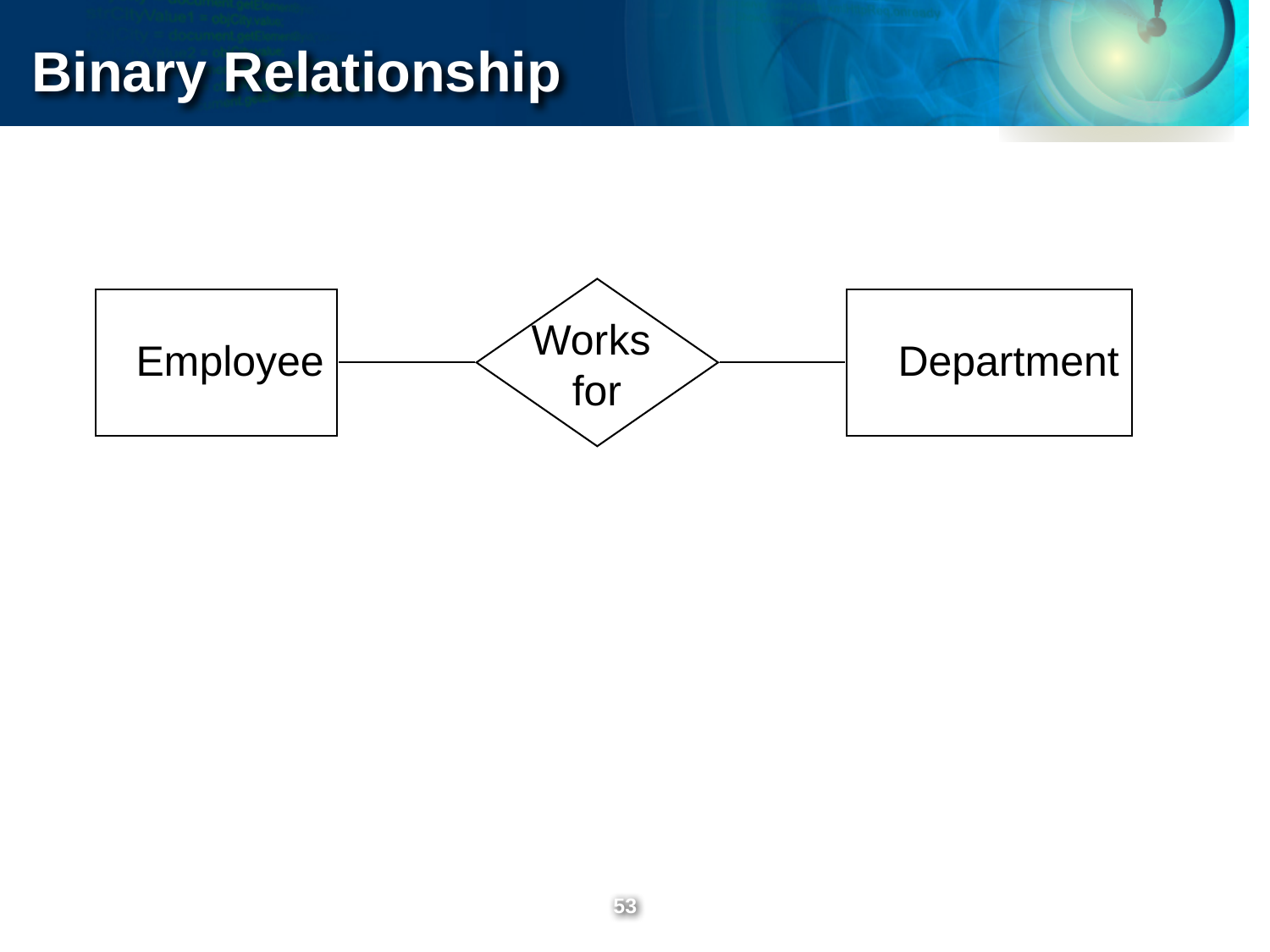

Binary Relationship

Works
for
Employee
Department
53